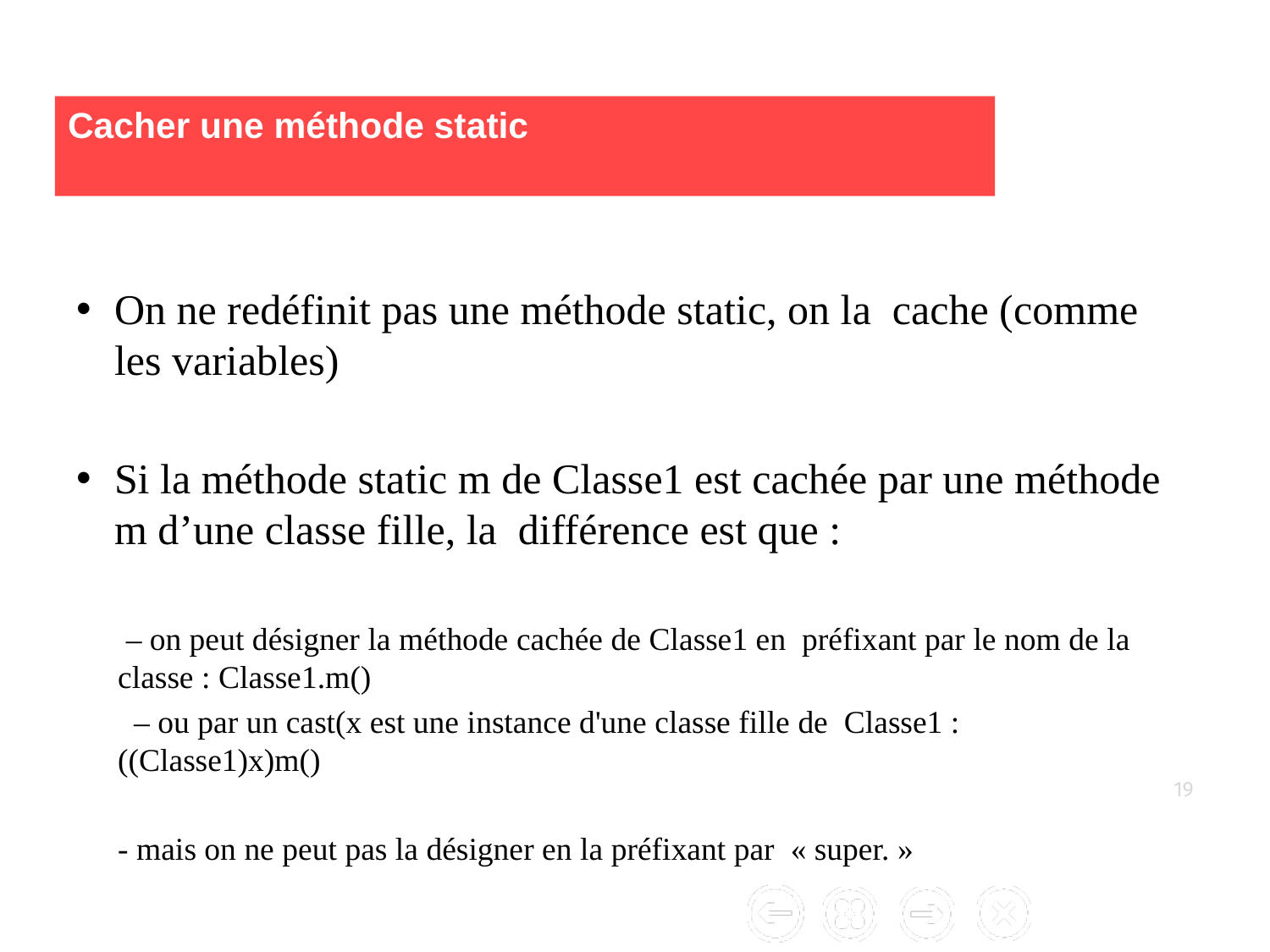

# Cacher une méthode static
On ne redéfinit pas une méthode static, on la  cache (comme les variables)

Si la méthode static m de Classe1 est cachée par une méthode m d’une classe fille, la  différence est que :

 – on peut désigner la méthode cachée de Classe1 en  préfixant par le nom de la classe : Classe1.m()
  – ou par un cast(x est une instance d'une classe fille de  Classe1 : 	 ((Classe1)x)m()

- mais on ne peut pas la désigner en la préfixant par  « super. »
19